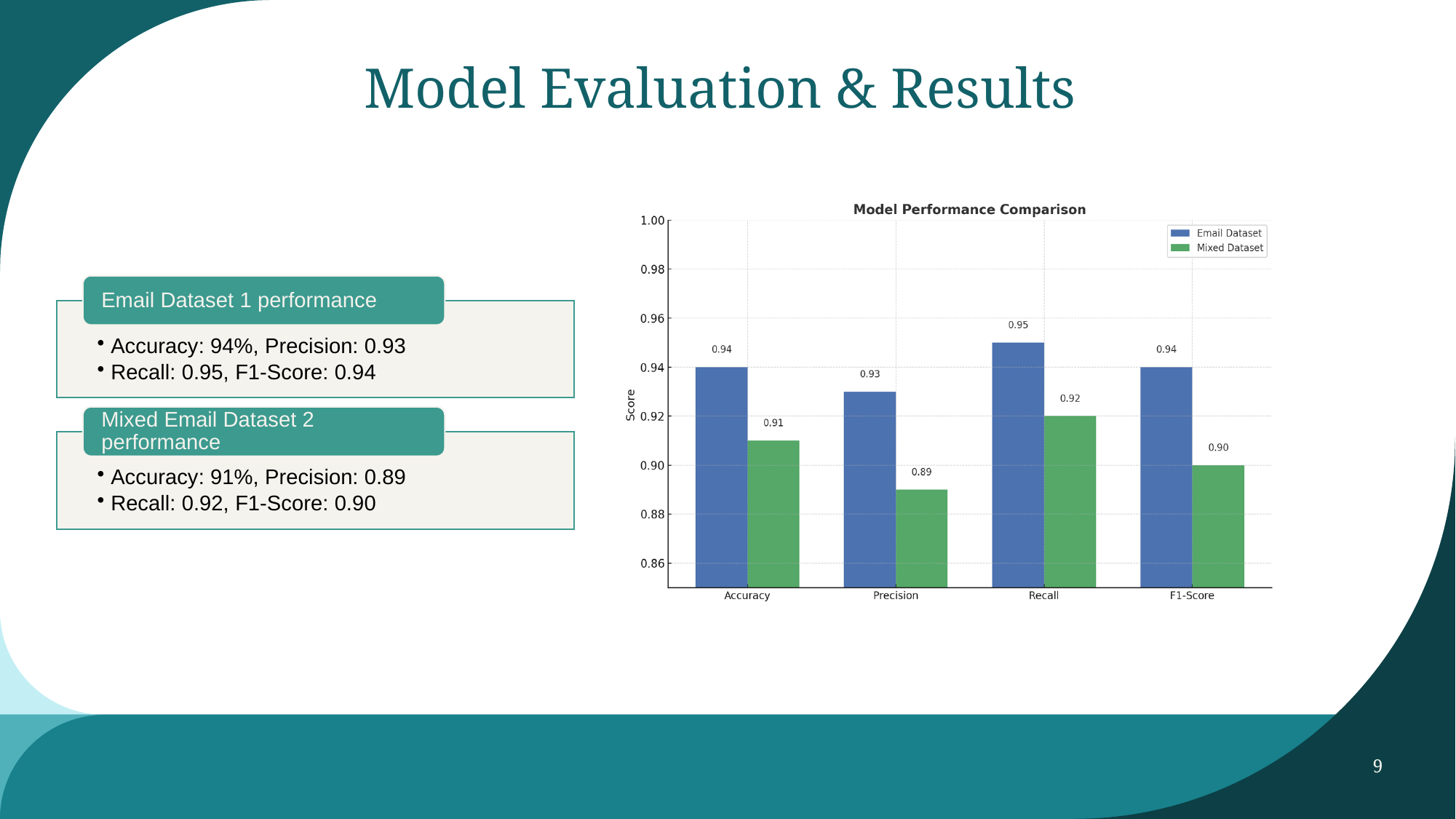

# Model Evaluation & Results
Accuracy: 94%, Precision: 0.93
Recall: 0.95, F1-Score: 0.94
Email Dataset 1 performance
Accuracy: 91%, Precision: 0.89
Recall: 0.92, F1-Score: 0.90
Mixed Email Dataset 2 performance

9